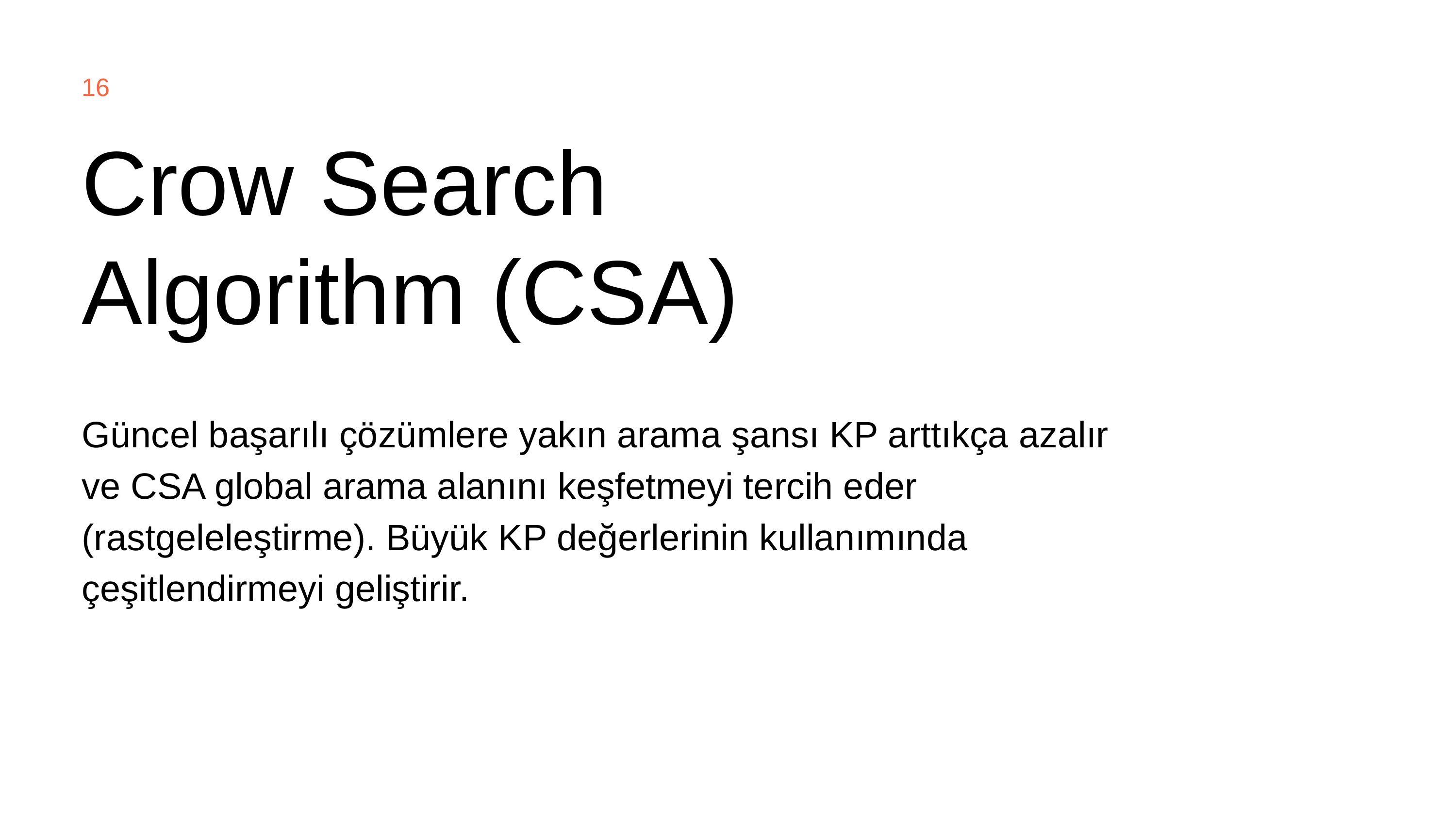

16
Crow Search Algorithm (CSA)
Güncel başarılı çözümlere yakın arama şansı KP arttıkça azalır ve CSA global arama alanını keşfetmeyi tercih eder (rastgeleleştirme). Büyük KP değerlerinin kullanımında çeşitlendirmeyi geliştirir.